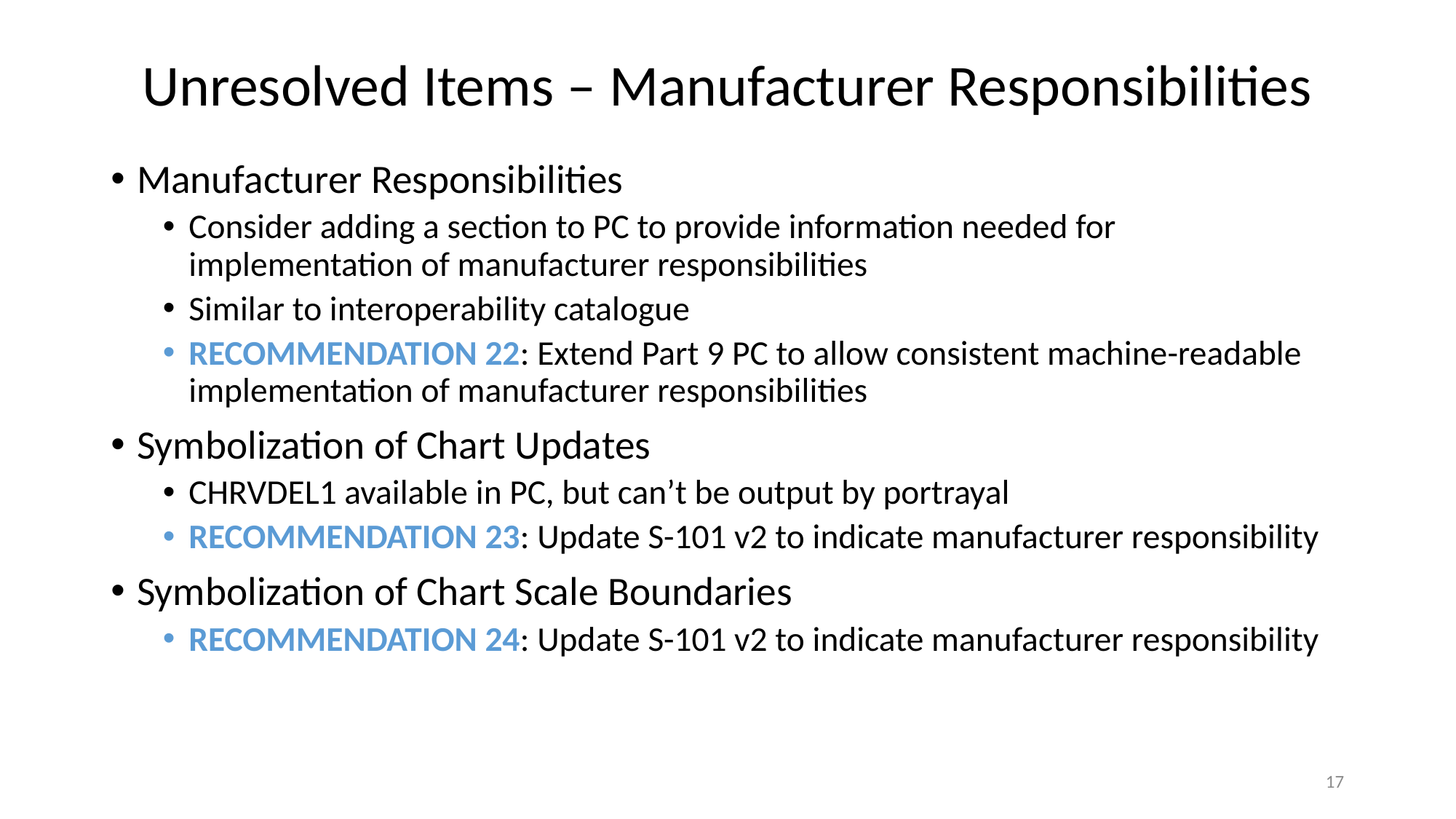

# Unresolved Items – Manufacturer Responsibilities
Manufacturer Responsibilities
Consider adding a section to PC to provide information needed for implementation of manufacturer responsibilities
Similar to interoperability catalogue
RECOMMENDATION 22: Extend Part 9 PC to allow consistent machine-readable implementation of manufacturer responsibilities
Symbolization of Chart Updates
CHRVDEL1 available in PC, but can’t be output by portrayal
RECOMMENDATION 23: Update S-101 v2 to indicate manufacturer responsibility
Symbolization of Chart Scale Boundaries
RECOMMENDATION 24: Update S-101 v2 to indicate manufacturer responsibility

17